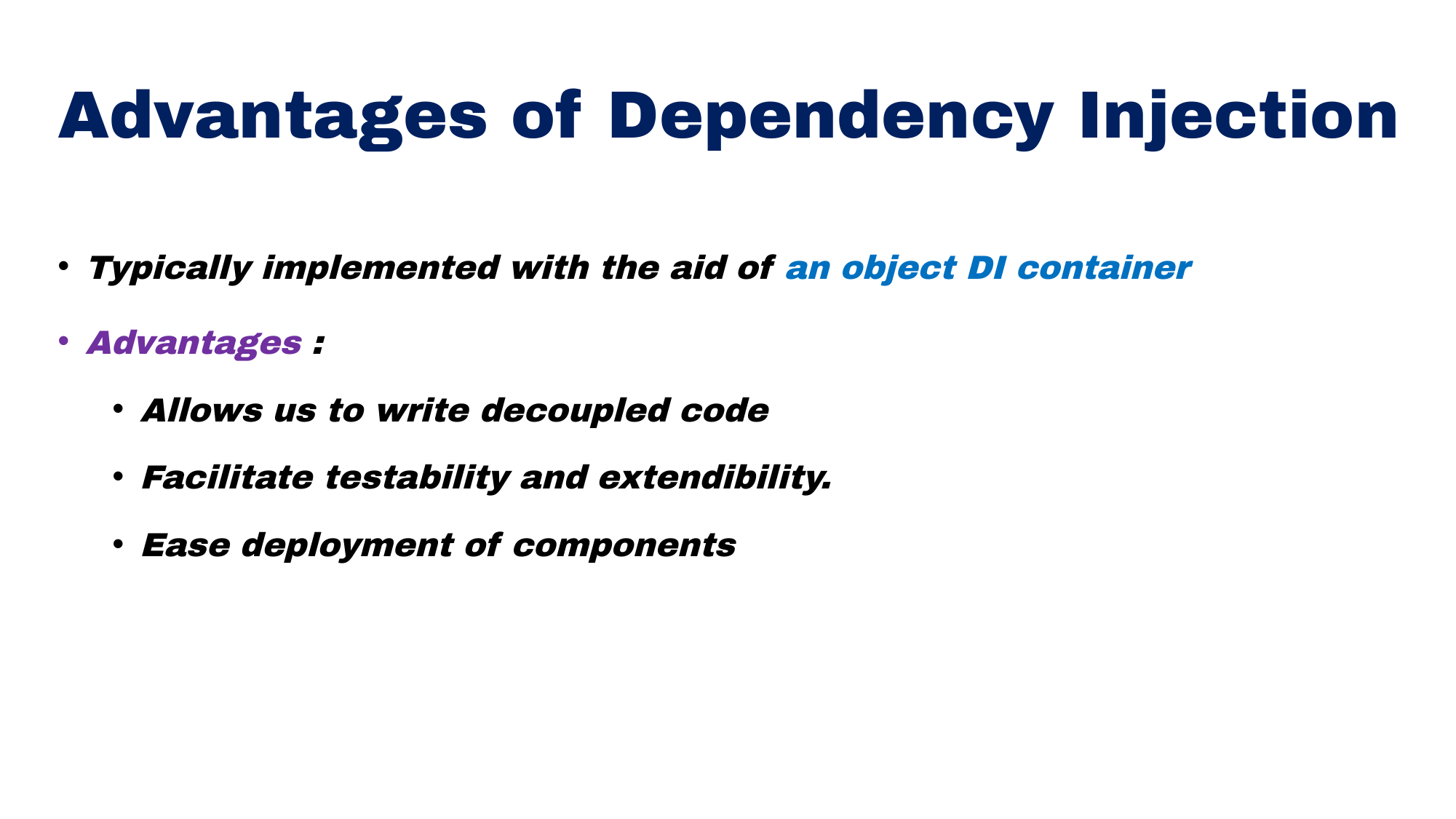

Advantages of Dependency Injection
Typically implemented with the aid of an object DI container
Advantages :
Allows us to write decoupled code
Facilitate testability and extendibility.
Ease deployment of components